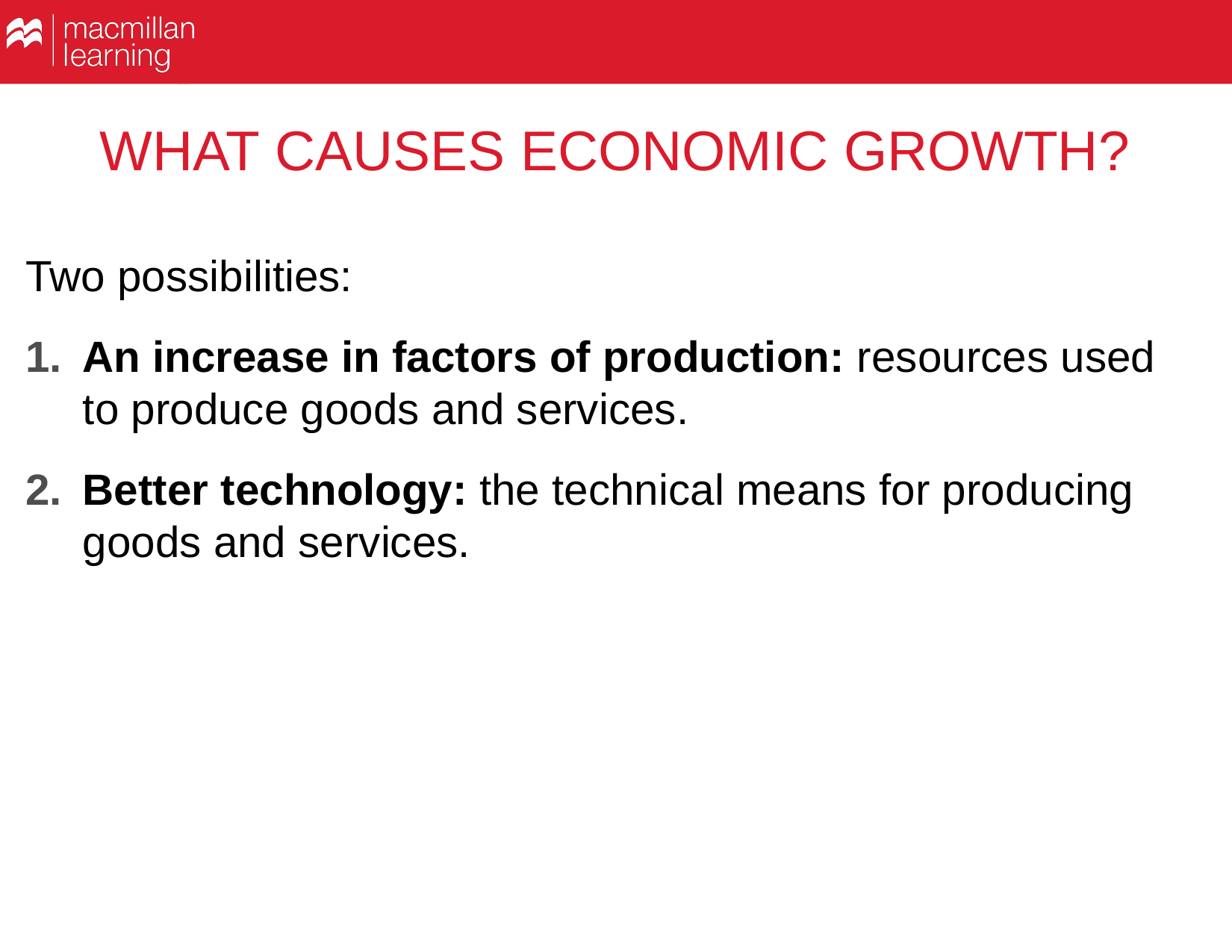

# WHAT CAUSES ECONOMIC GROWTH?
Two possibilities:
An increase in factors of production: resources used to produce goods and services.
Better technology: the technical means for producing goods and services.